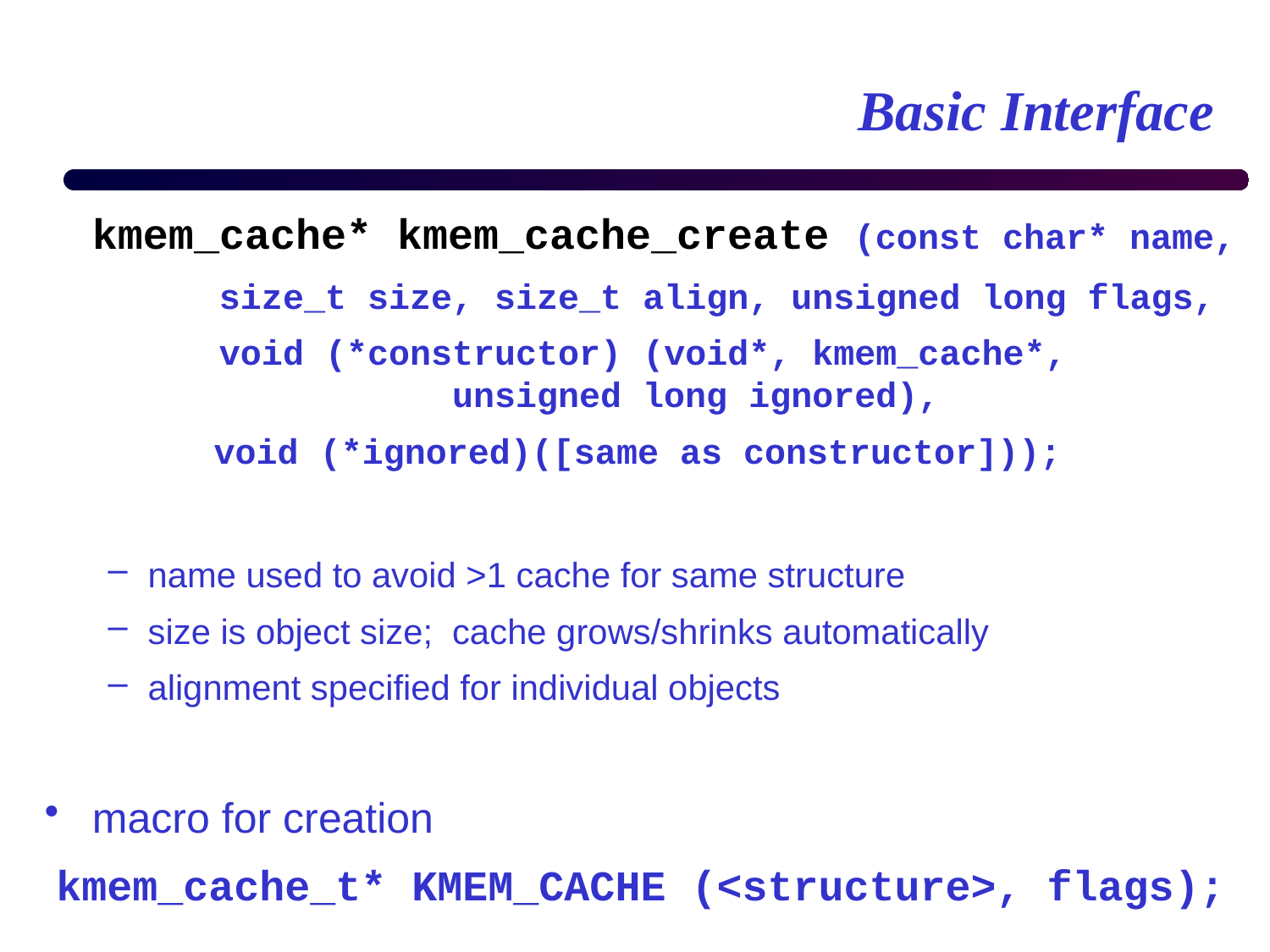

# Basic Interface
	kmem_cache* kmem_cache_create (const char* name,
 	      size_t size, size_t align, unsigned long flags,
	      void (*constructor) (void*, kmem_cache*,				     unsigned long ignored),
        void (*ignored)([same as constructor]));

name used to avoid >1 cache for same structure
size is object size;  cache grows/shrinks automatically
alignment specified for individual objects

macro for creation
kmem_cache_t* KMEM_CACHE (<structure>, flags);